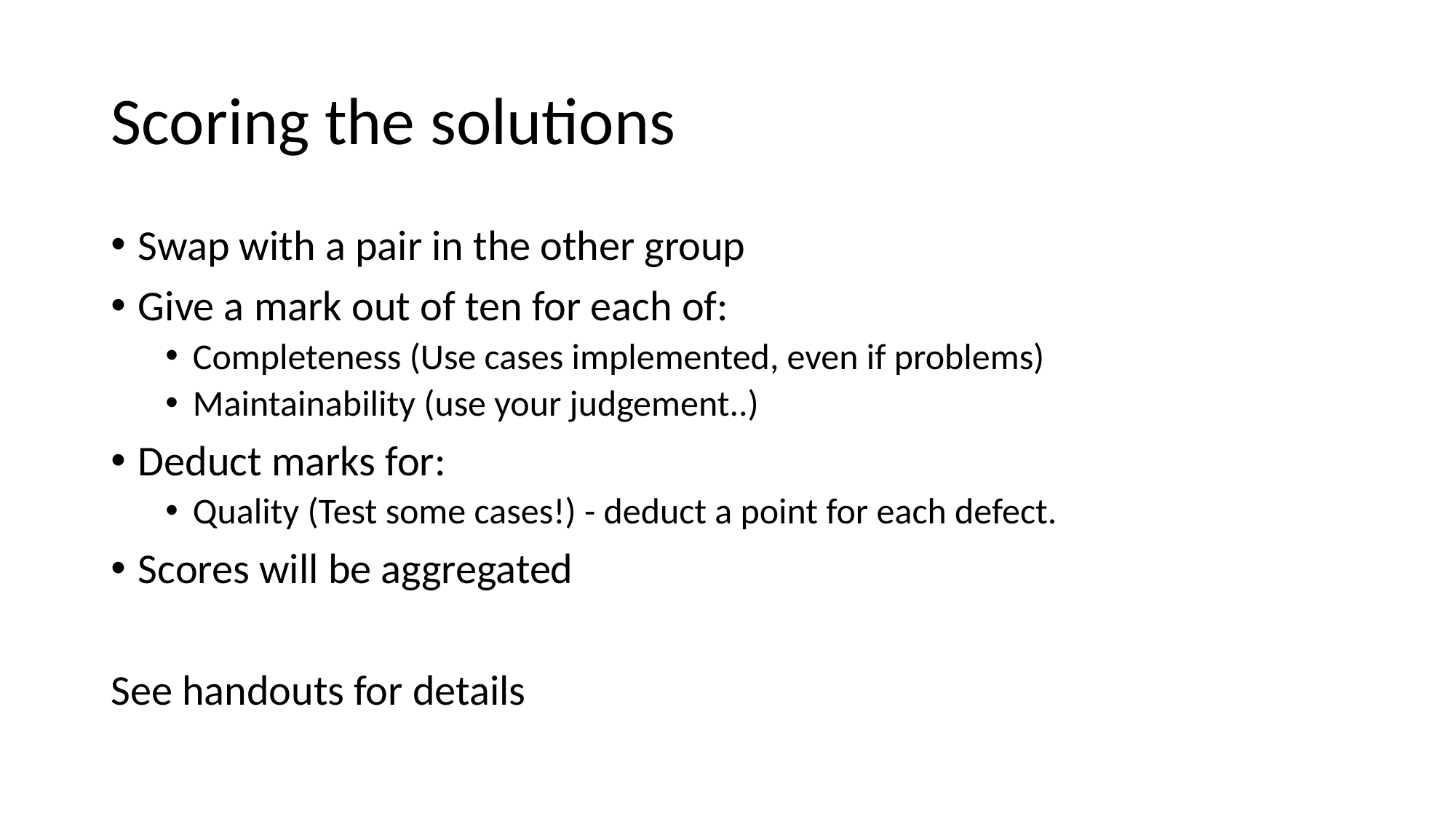

# Scoring the solutions
Swap with a pair in the other group
Give a mark out of ten for each of:
Completeness (Use cases implemented, even if problems)
Maintainability (use your judgement..)
Deduct marks for:
Quality (Test some cases!) - deduct a point for each defect.
Scores will be aggregated

See handouts for details